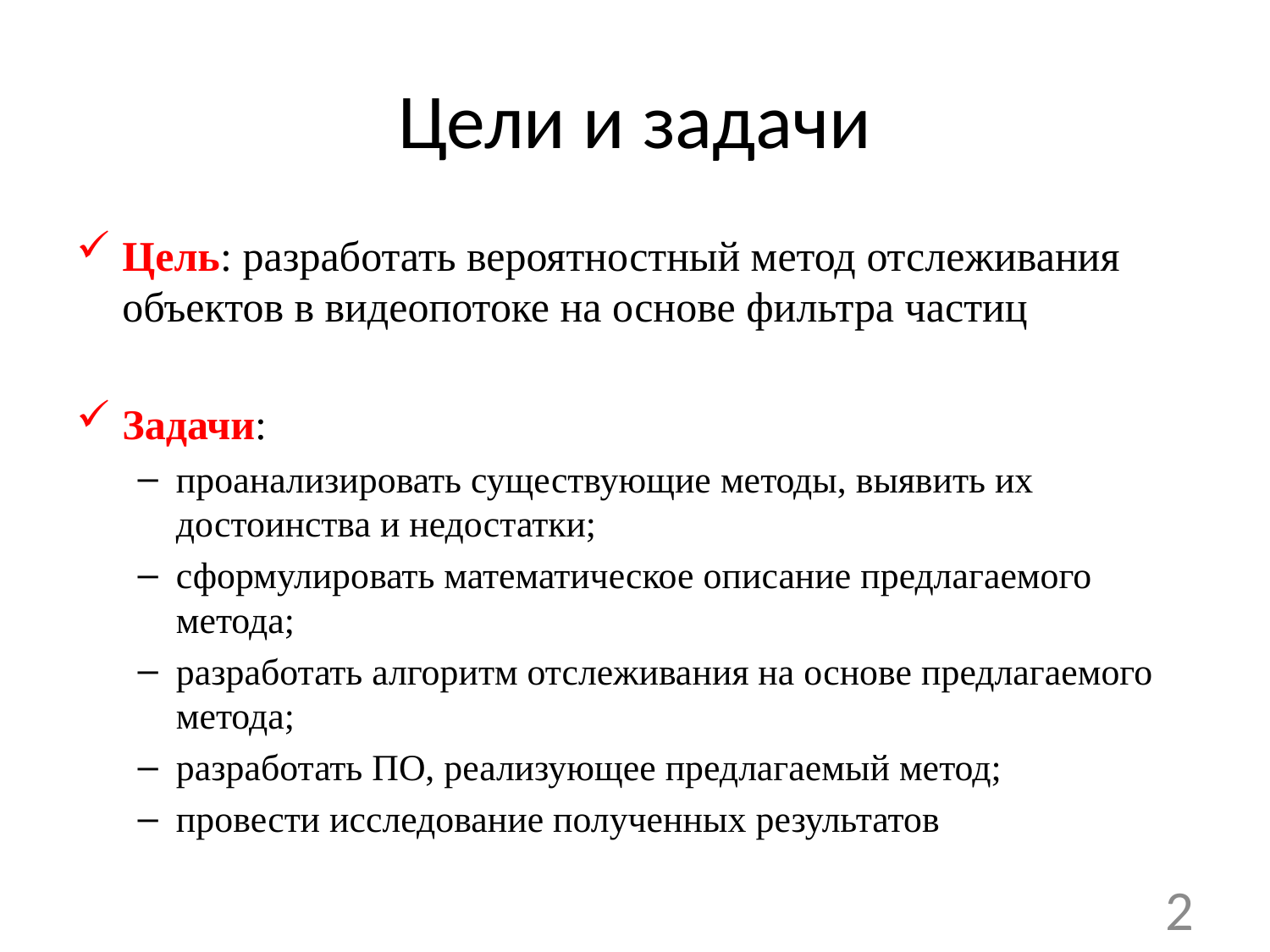

# Цели и задачи
Цель: разработать вероятностный метод отслеживания объектов в видеопотоке на основе фильтра частиц

Задачи:
проанализировать существующие методы, выявить их  достоинства и недостатки;
сформулировать математическое описание предлагаемого метода;
разработать алгоритм отслеживания на основе предлагаемого метода;
разработать ПО, реализующее предлагаемый метод;
провести исследование полученных результатов

2